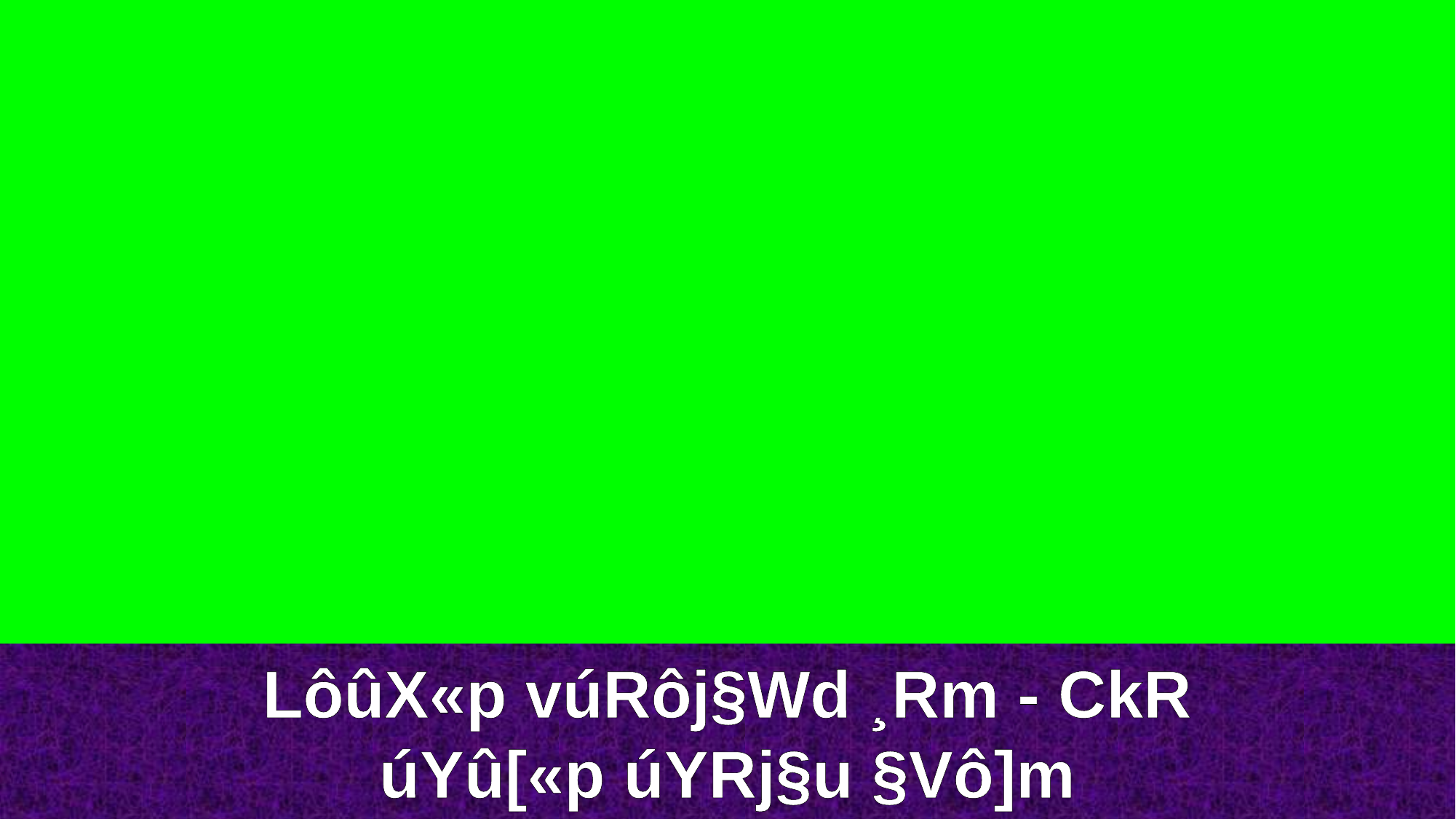

LôûX«p vúRôj§Wd ¸Rm - CkR
úYû[«p úYRj§u §Vô]m